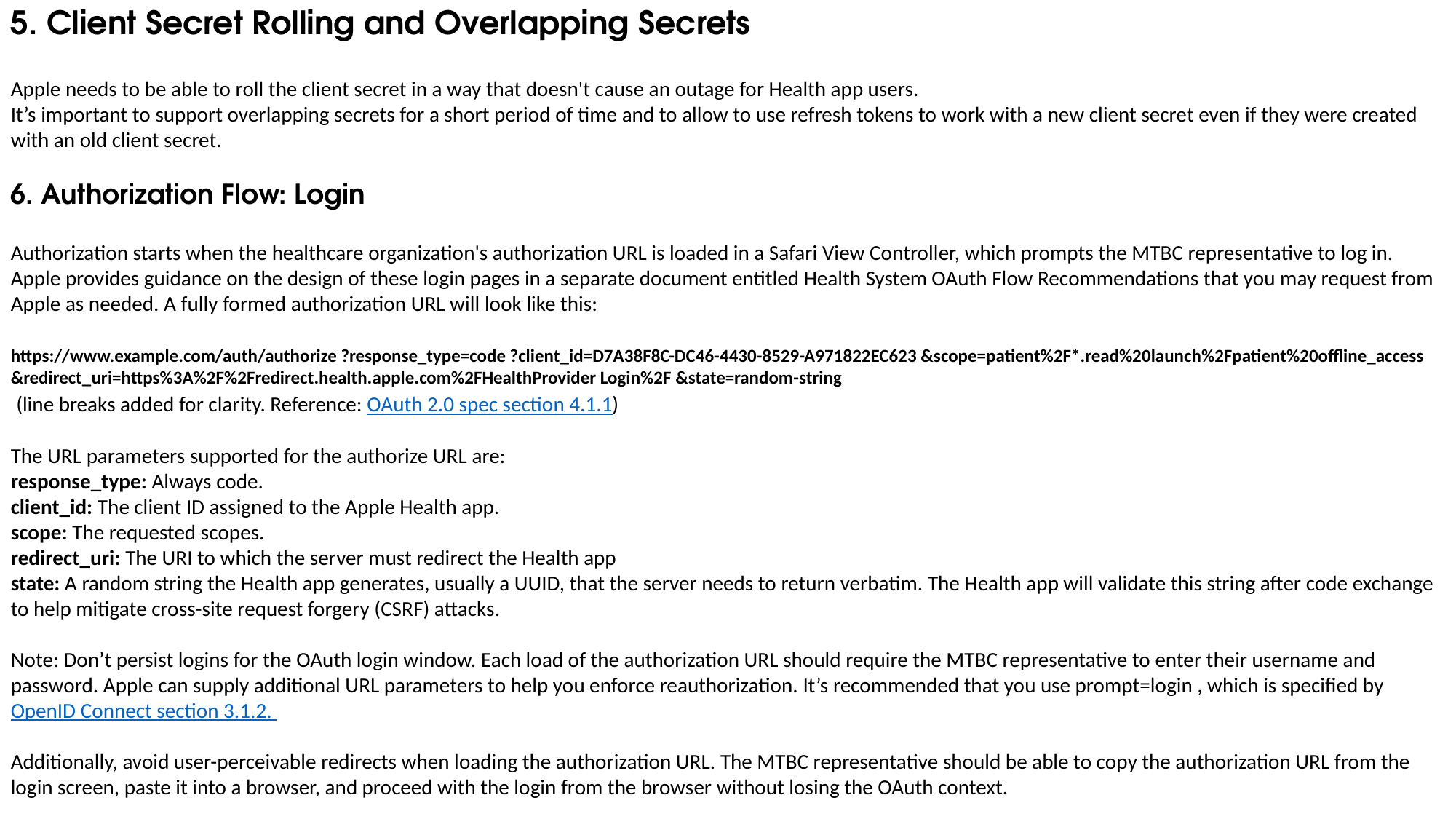

5. Client Secret Rolling and Overlapping Secrets
Apple needs to be able to roll the client secret in a way that doesn't cause an outage for Health app users.
It’s important to support overlapping secrets for a short period of time and to allow to use refresh tokens to work with a new client secret even if they were created with an old client secret.

6. Authorization Flow: Login

Authorization starts when the healthcare organization's authorization URL is loaded in a Safari View Controller, which prompts the MTBC representative to log in. Apple provides guidance on the design of these login pages in a separate document entitled Health System OAuth Flow Recommendations that you may request from Apple as needed. A fully formed authorization URL will look like this:

https://www.example.com/auth/authorize ?response_type=code ?client_id=D7A38F8C-DC46-4430-8529-A971822EC623 &scope=patient%2F*.read%20launch%2Fpatient%20offline_access &redirect_uri=https%3A%2F%2Fredirect.health.apple.com%2FHealthProvider Login%2F &state=random-string
 (line breaks added for clarity. Reference: OAuth 2.0 spec section 4.1.1)

The URL parameters supported for the authorize URL are:
response_type: Always code.
client_id: The client ID assigned to the Apple Health app.
scope: The requested scopes.
redirect_uri: The URI to which the server must redirect the Health app
state: A random string the Health app generates, usually a UUID, that the server needs to return verbatim. The Health app will validate this string after code exchange to help mitigate cross-site request forgery (CSRF) attacks.

Note: Don’t persist logins for the OAuth login window. Each load of the authorization URL should require the MTBC representative to enter their username and password. Apple can supply additional URL parameters to help you enforce reauthorization. It’s recommended that you use prompt=login , which is specified by OpenID Connect section 3.1.2.

Additionally, avoid user-perceivable redirects when loading the authorization URL. The MTBC representative should be able to copy the authorization URL from the login screen, paste it into a browser, and proceed with the login from the browser without losing the OAuth context.